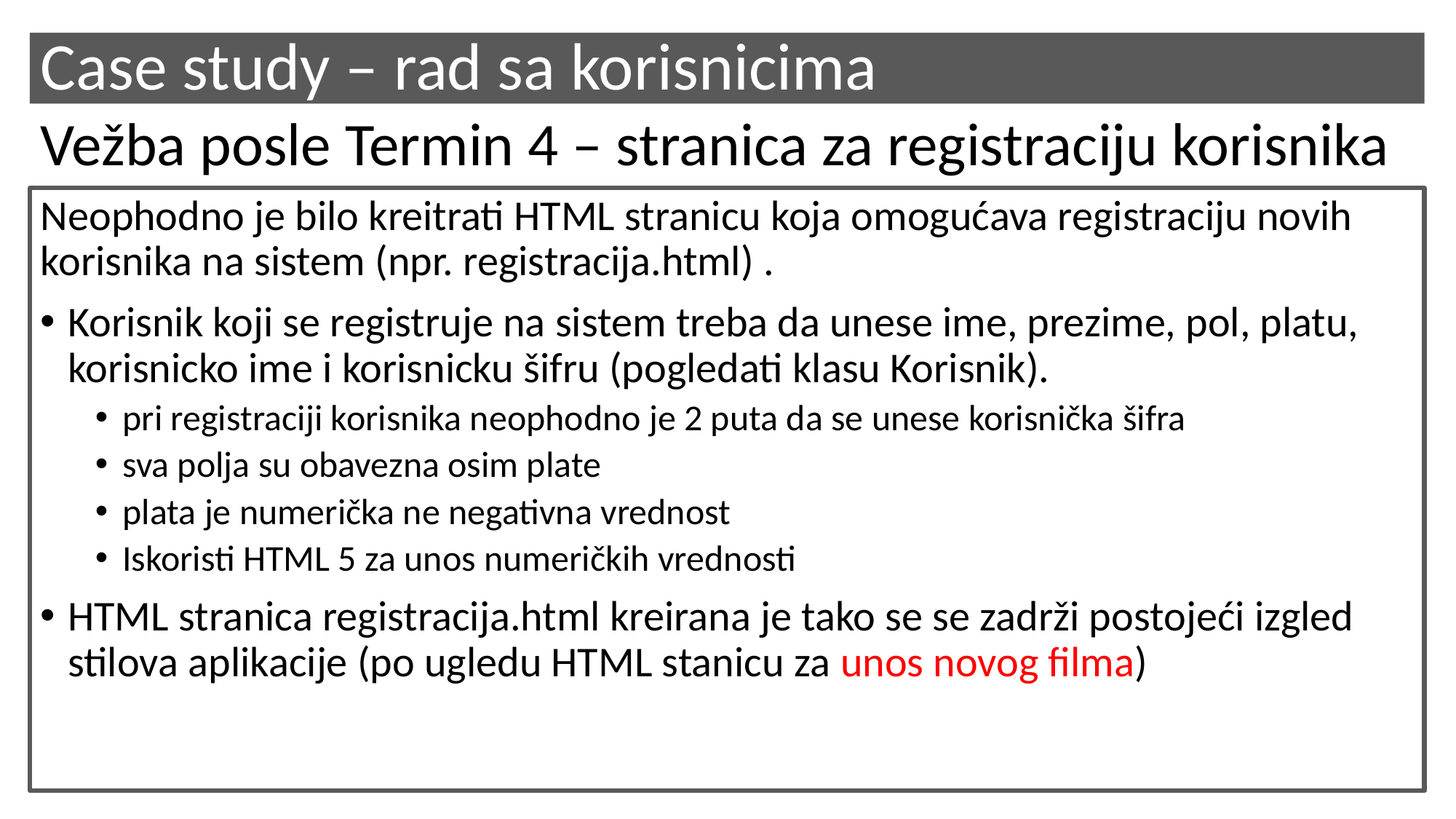

# Case study – rad sa korisnicima
Vežba posle Termin 4 – stranica za registraciju korisnika
Neophodno je bilo kreitrati HTML stranicu koja omogućava registraciju novih korisnika na sistem (npr. registracija.html) .
Korisnik koji se registruje na sistem treba da unese ime, prezime, pol, platu, korisnicko ime i korisnicku šifru (pogledati klasu Korisnik).
pri registraciji korisnika neophodno je 2 puta da se unese korisnička šifra
sva polja su obavezna osim plate
plata je numerička ne negativna vrednost
Iskoristi HTML 5 za unos numeričkih vrednosti
HTML stranica registracija.html kreirana je tako se se zadrži postojeći izgled stilova aplikacije (po ugledu HTML stanicu za unos novog filma)